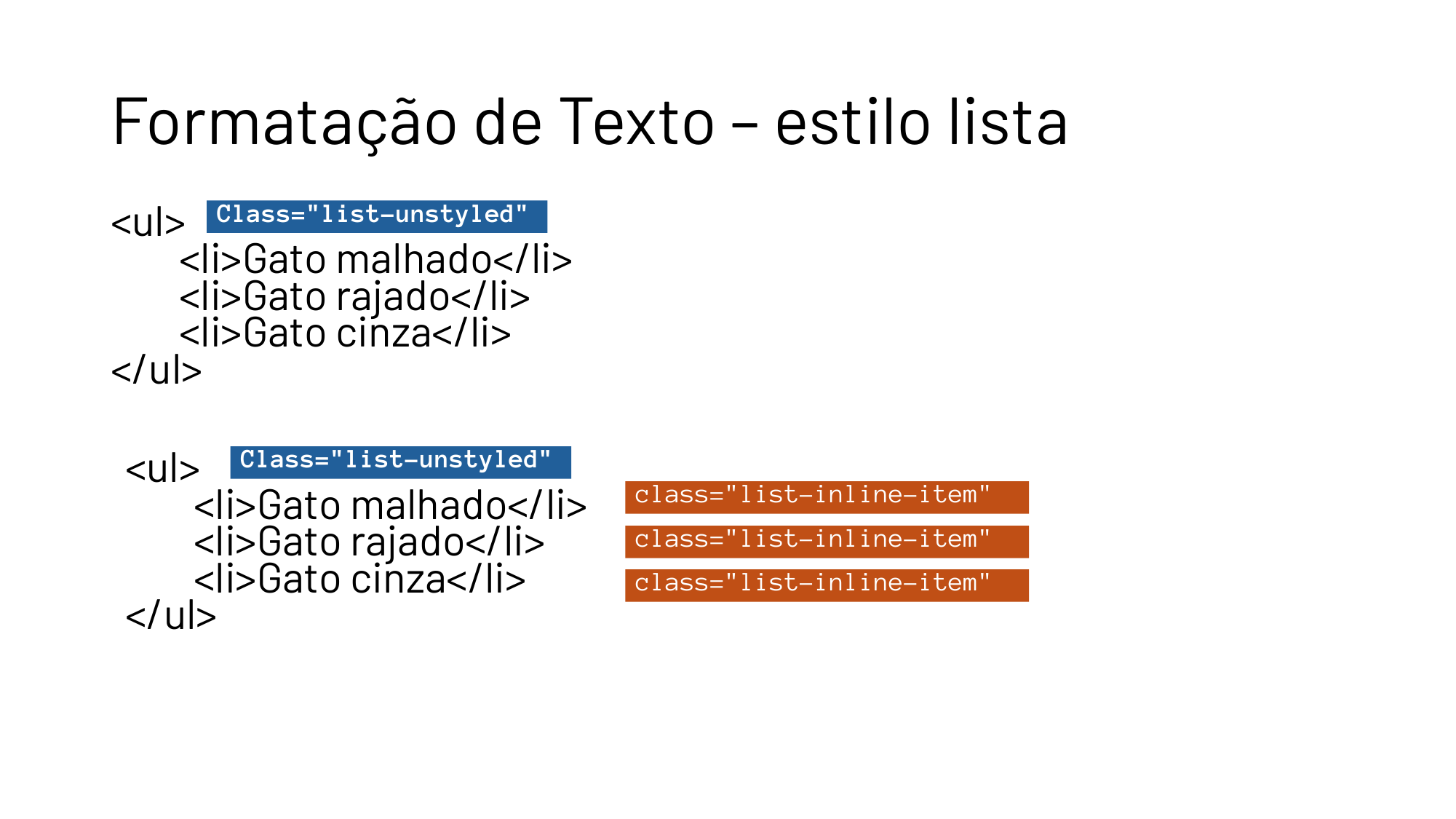

# Formatação de Texto – estilo lista
Class="list-unstyled"
<ul>
        <li>Gato malhado</li>
        <li>Gato rajado</li>
        <li>Gato cinza</li>
</ul>
Class="list-unstyled"
<ul>
        <li>Gato malhado</li>
        <li>Gato rajado</li>
        <li>Gato cinza</li>
</ul>
class="list-inline-item"
class="list-inline-item"
class="list-inline-item"